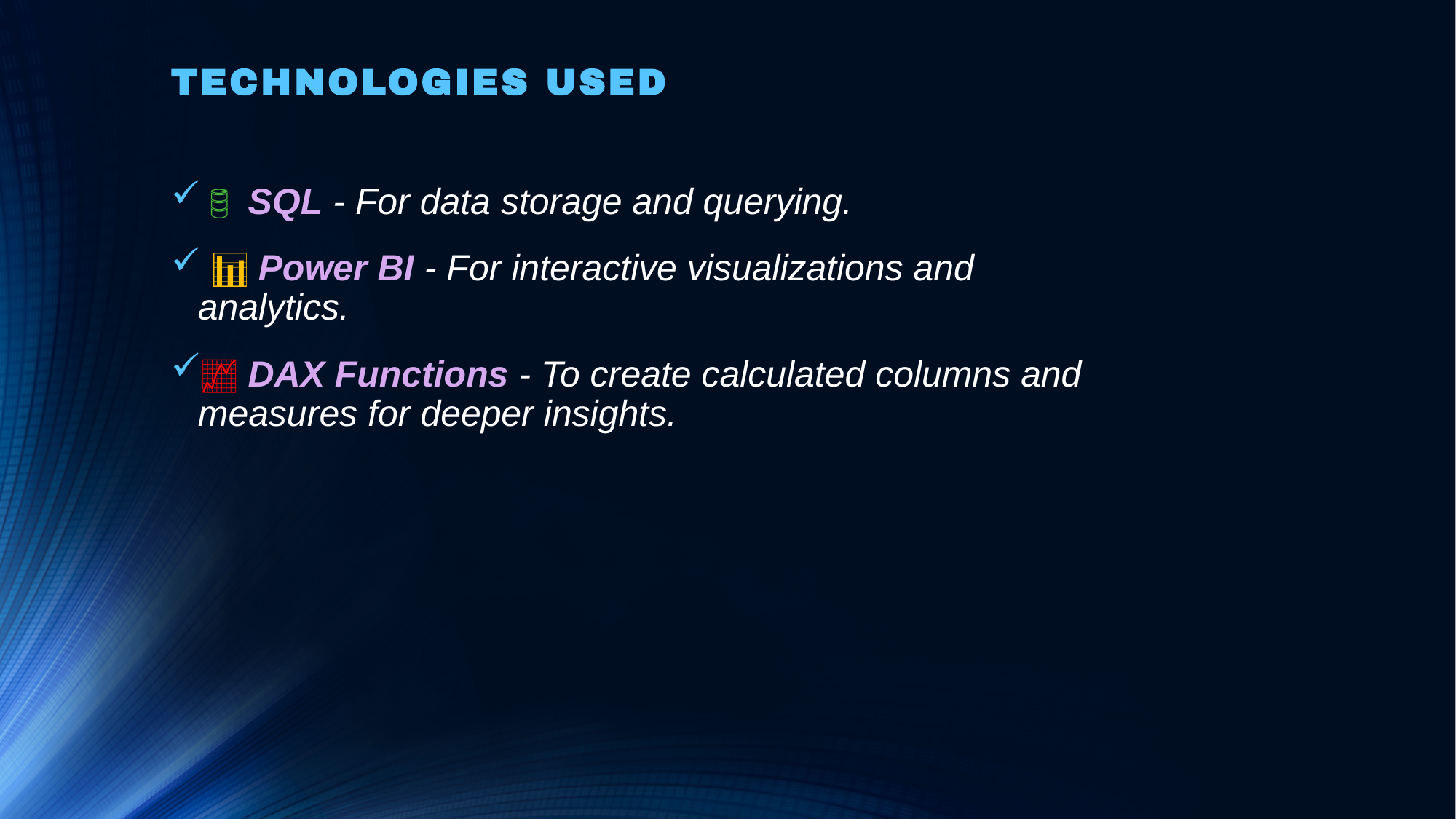

Technologies Used
🛢 SQL - For data storage and querying.
 📊 Power BI - For interactive visualizations and analytics.
📈 DAX Functions - To create calculated columns and measures for deeper insights.